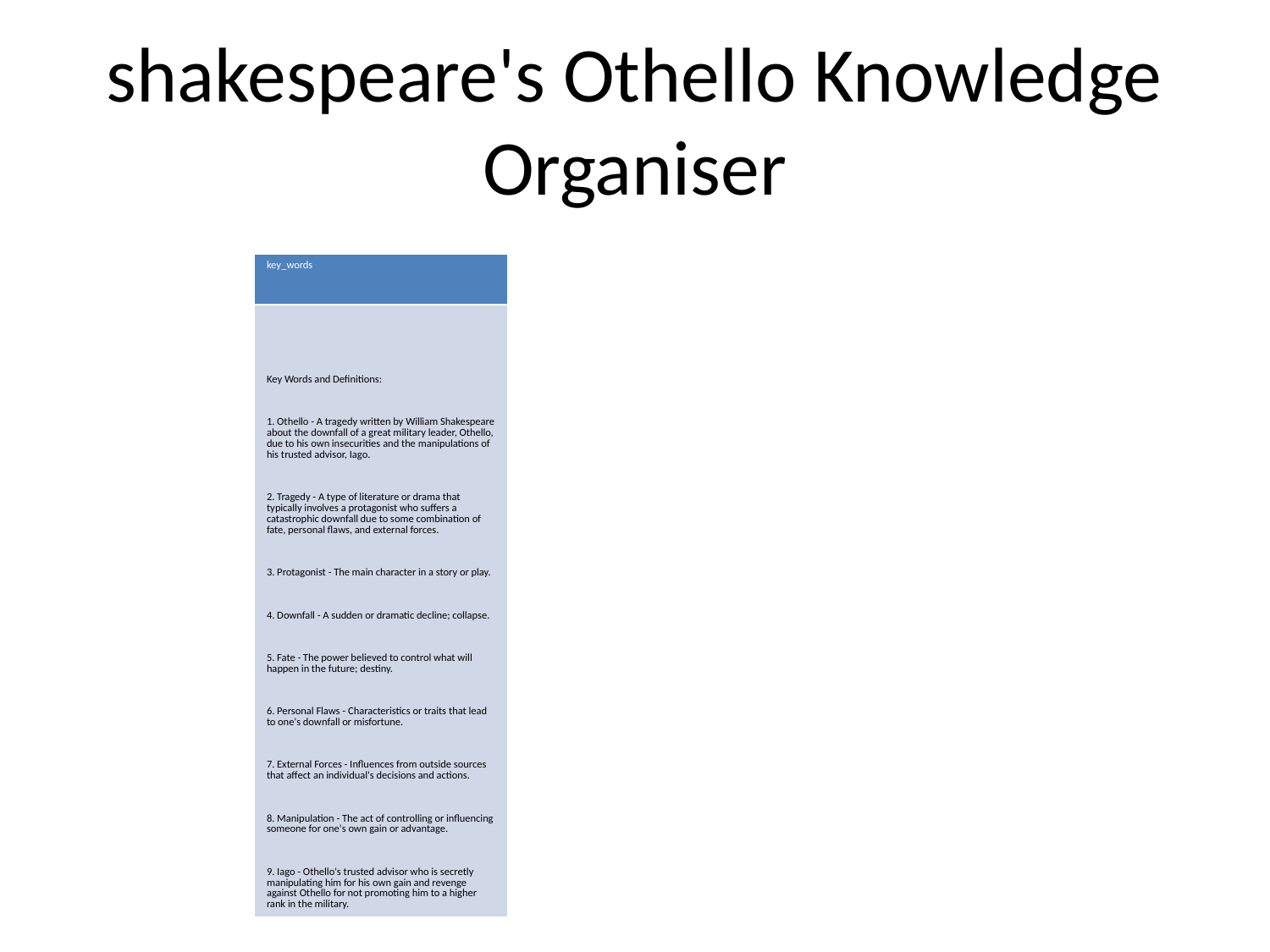

# shakespeare's Othello Knowledge Organiser
| key\_words |
| --- |
| Key Words and Definitions: 1. Othello - A tragedy written by William Shakespeare about the downfall of a great military leader, Othello, due to his own insecurities and the manipulations of his trusted advisor, Iago. 2. Tragedy - A type of literature or drama that typically involves a protagonist who suffers a catastrophic downfall due to some combination of fate, personal flaws, and external forces. 3. Protagonist - The main character in a story or play. 4. Downfall - A sudden or dramatic decline; collapse. 5. Fate - The power believed to control what will happen in the future; destiny. 6. Personal Flaws - Characteristics or traits that lead to one's downfall or misfortune. 7. External Forces - Influences from outside sources that affect an individual's decisions and actions. 8. Manipulation - The act of controlling or influencing someone for one's own gain or advantage. 9. Iago - Othello's trusted advisor who is secretly manipulating him for his own gain and revenge against Othello for not promoting him to a higher rank in the military. |